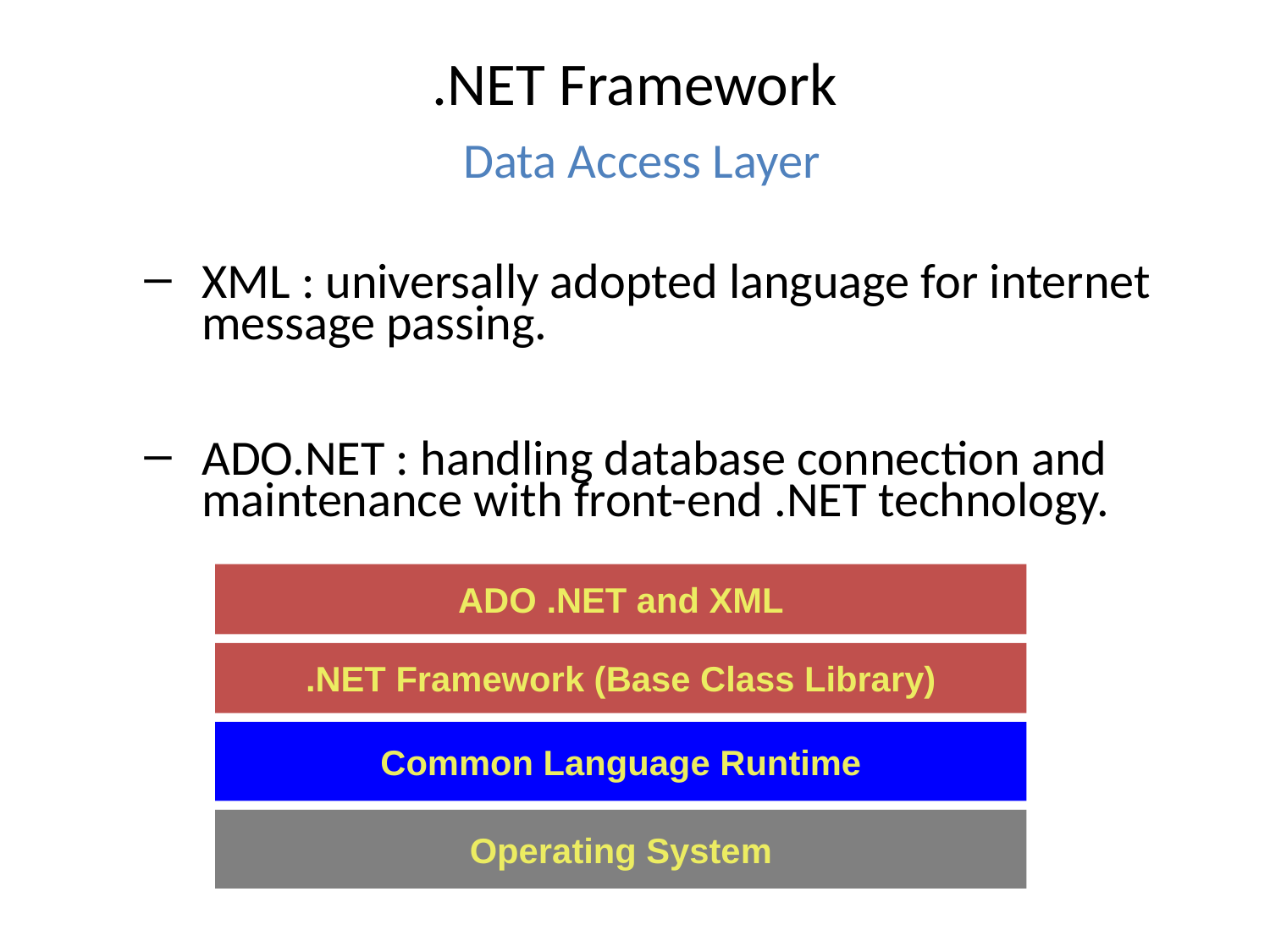

# .NET Framework Data Access Layer
XML : universally adopted language for internet message passing.

ADO.NET : handling database connection and maintenance with front-end .NET technology.
ADO .NET and XML
.NET Framework (Base Class Library)
Common Language Runtime
Operating System